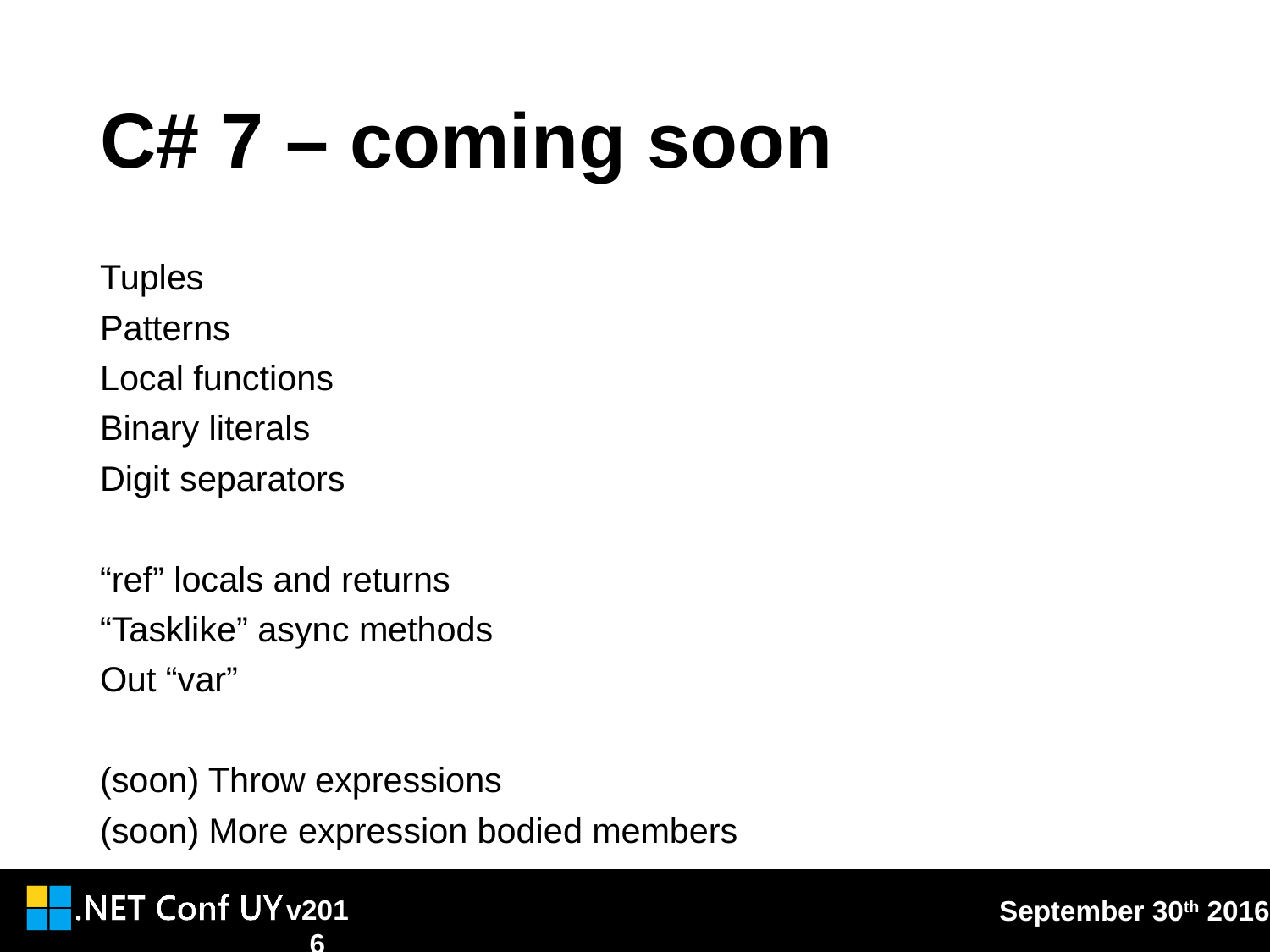

# C# 7 – coming soon
Tuples
Patterns
Local functions
Binary literals
Digit separators

“ref” locals and returns
“Tasklike” async methods
Out “var”

(soon) Throw expressions
(soon) More expression bodied members